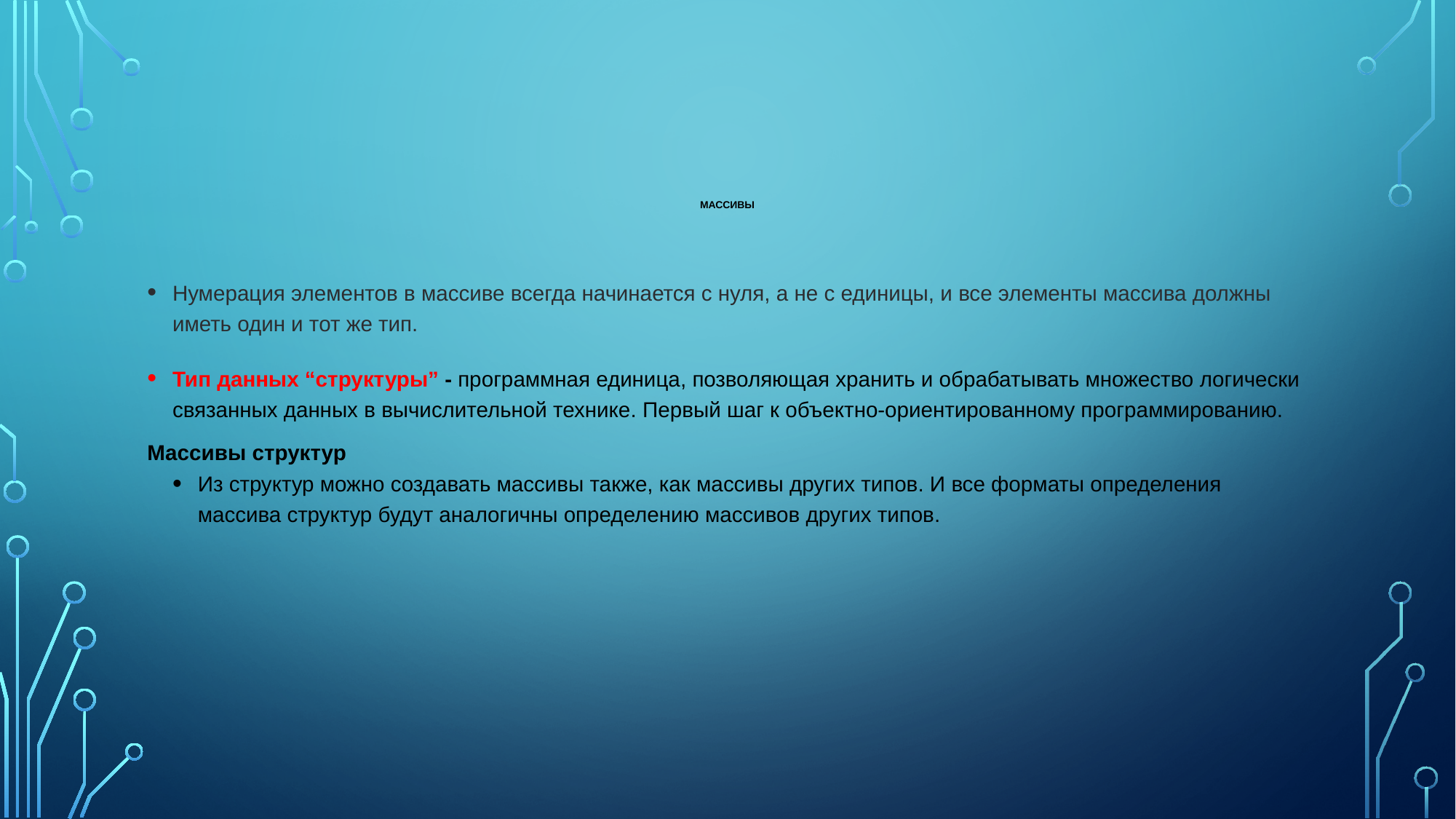

# Массивы
Нумерация элементов в массиве всегда начинается с нуля, а не с единицы, и все элементы массива должны иметь один и тот же тип.
Тип данных “структуры” - программная единица, позволяющая хранить и обрабатывать множество логически связанных данных в вычислительной технике. Первый шаг к объектно-ориентированному программированию.
Массивы структур
Из структур можно создавать массивы также, как массивы других типов. И все форматы определения массива структур будут аналогичны определению массивов других типов.